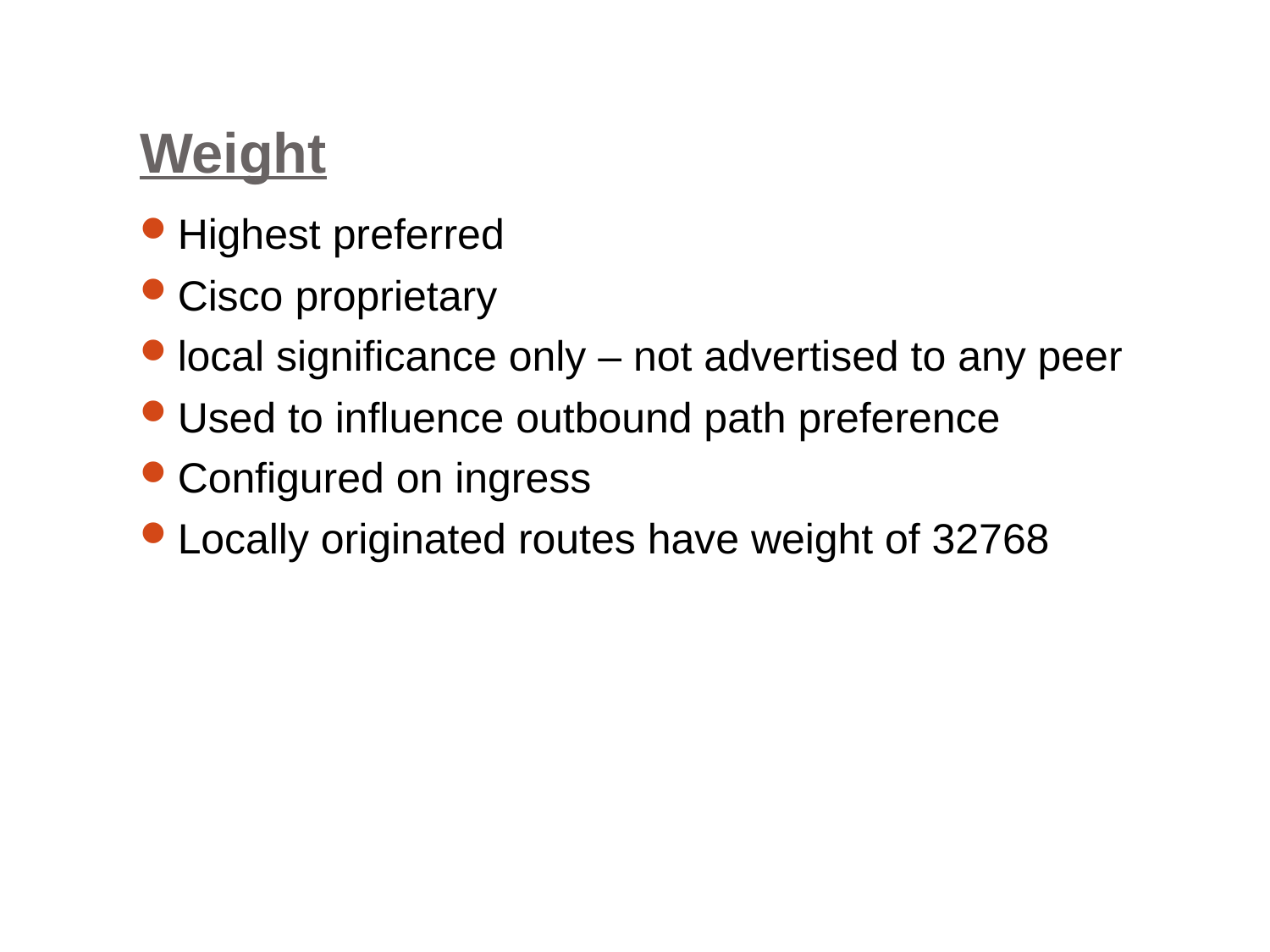

# Weight
Highest preferred
Cisco proprietary
local significance only – not advertised to any peer
Used to influence outbound path preference
Configured on ingress
Locally originated routes have weight of 32768